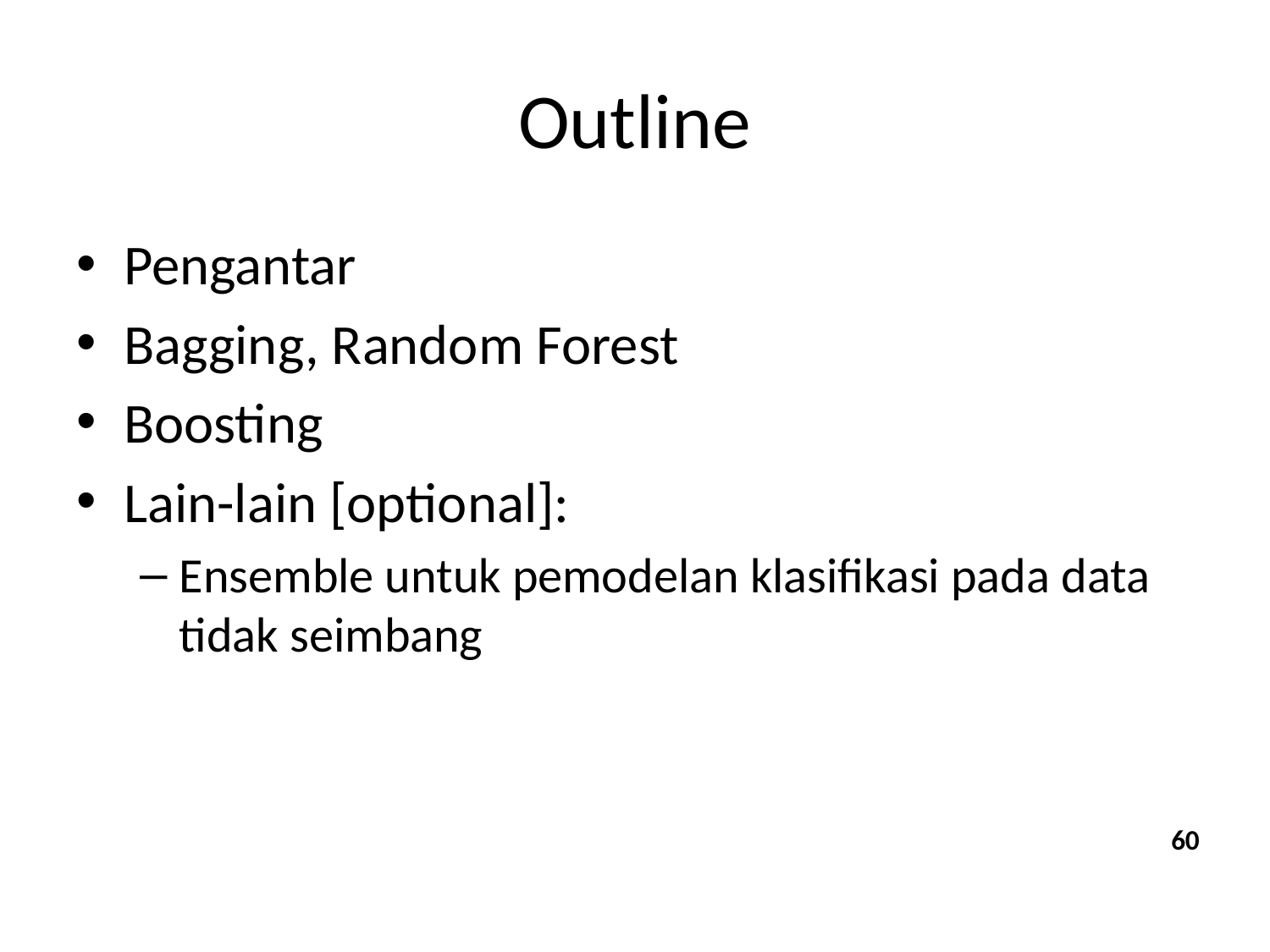

# Outline
Pengantar
Bagging, Random Forest
Boosting
Lain-lain [optional]:
Ensemble untuk pemodelan klasifikasi pada data tidak seimbang